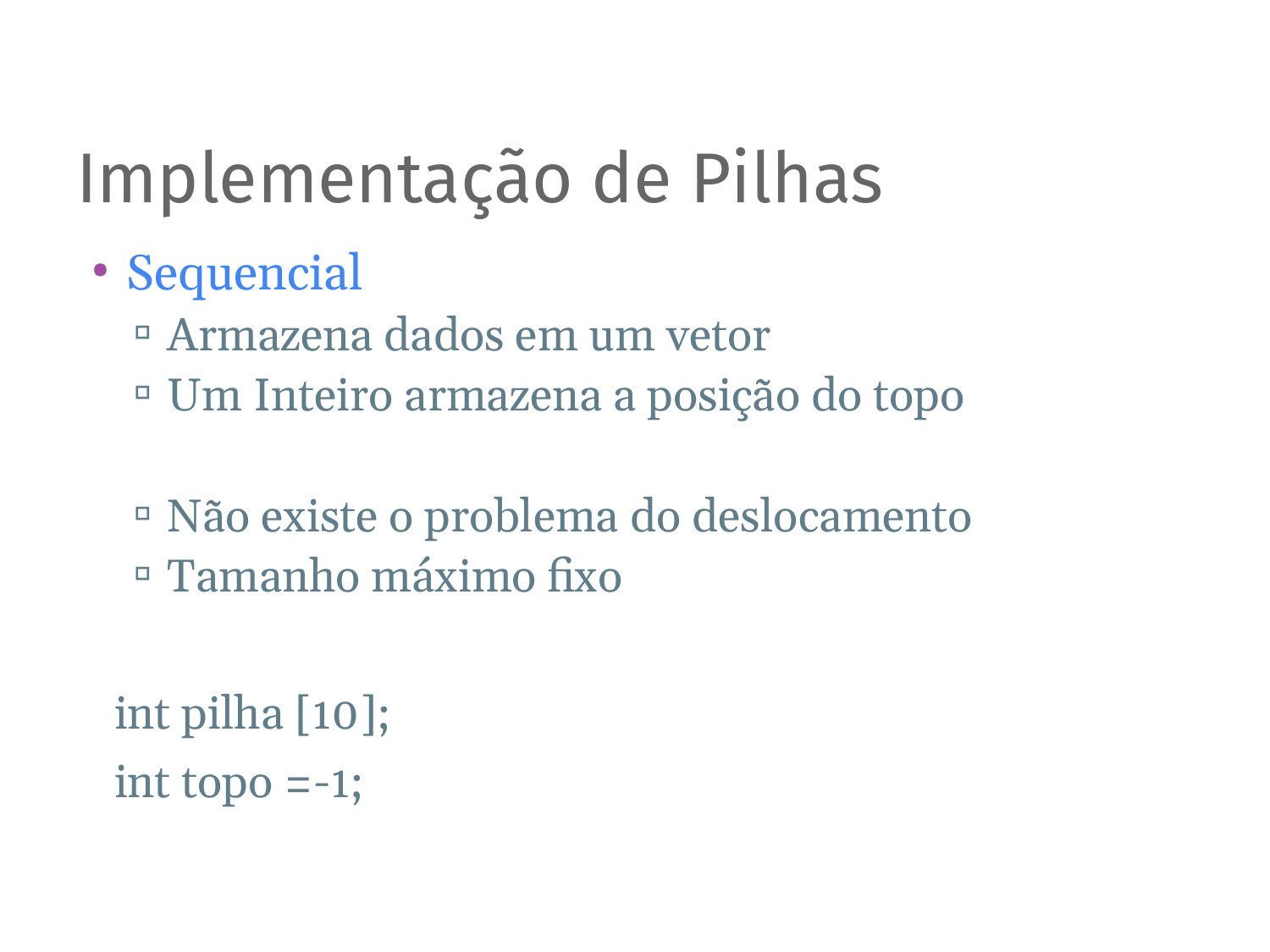

# Implementação de Pilhas
Sequencial
Armazena dados em um vetor
Um Inteiro armazena a posição do topo

Não existe o problema do deslocamento
Tamanho máximo fixo

int pilha [10];
int topo =-1;